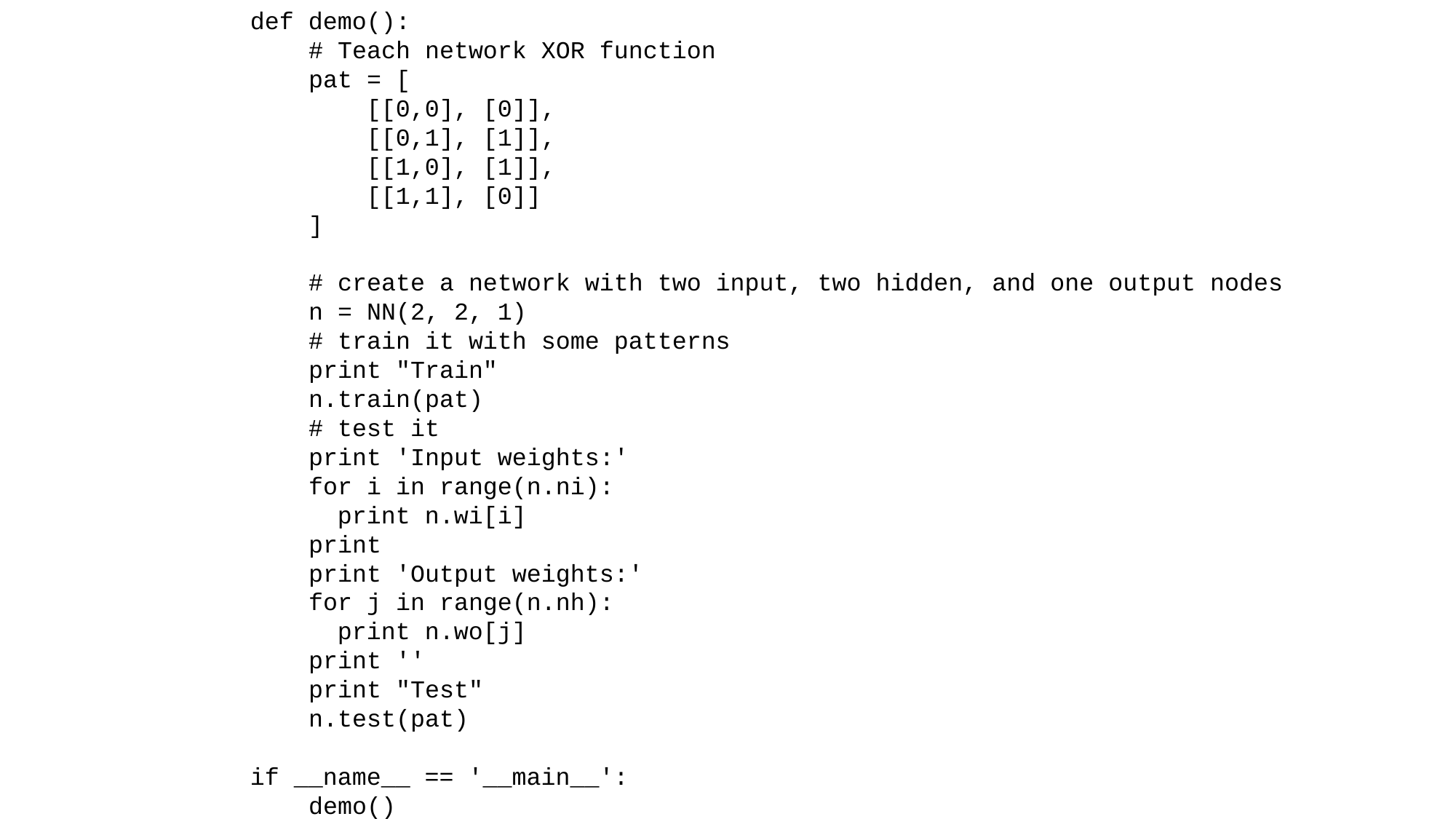

def demo():
    # Teach network XOR function
    pat = [
        [[0,0], [0]],
        [[0,1], [1]],
        [[1,0], [1]],
        [[1,1], [0]]
    ]

    # create a network with two input, two hidden, and one output nodes
    n = NN(2, 2, 1)
    # train it with some patterns
    print "Train"
    n.train(pat)
    # test it
    print 'Input weights:'
    for i in range(n.ni):
      print n.wi[i]
    print
    print 'Output weights:'
    for j in range(n.nh):
      print n.wo[j]
    print ''
    print "Test"
    n.test(pat)

if __name__ == '__main__':
    demo()